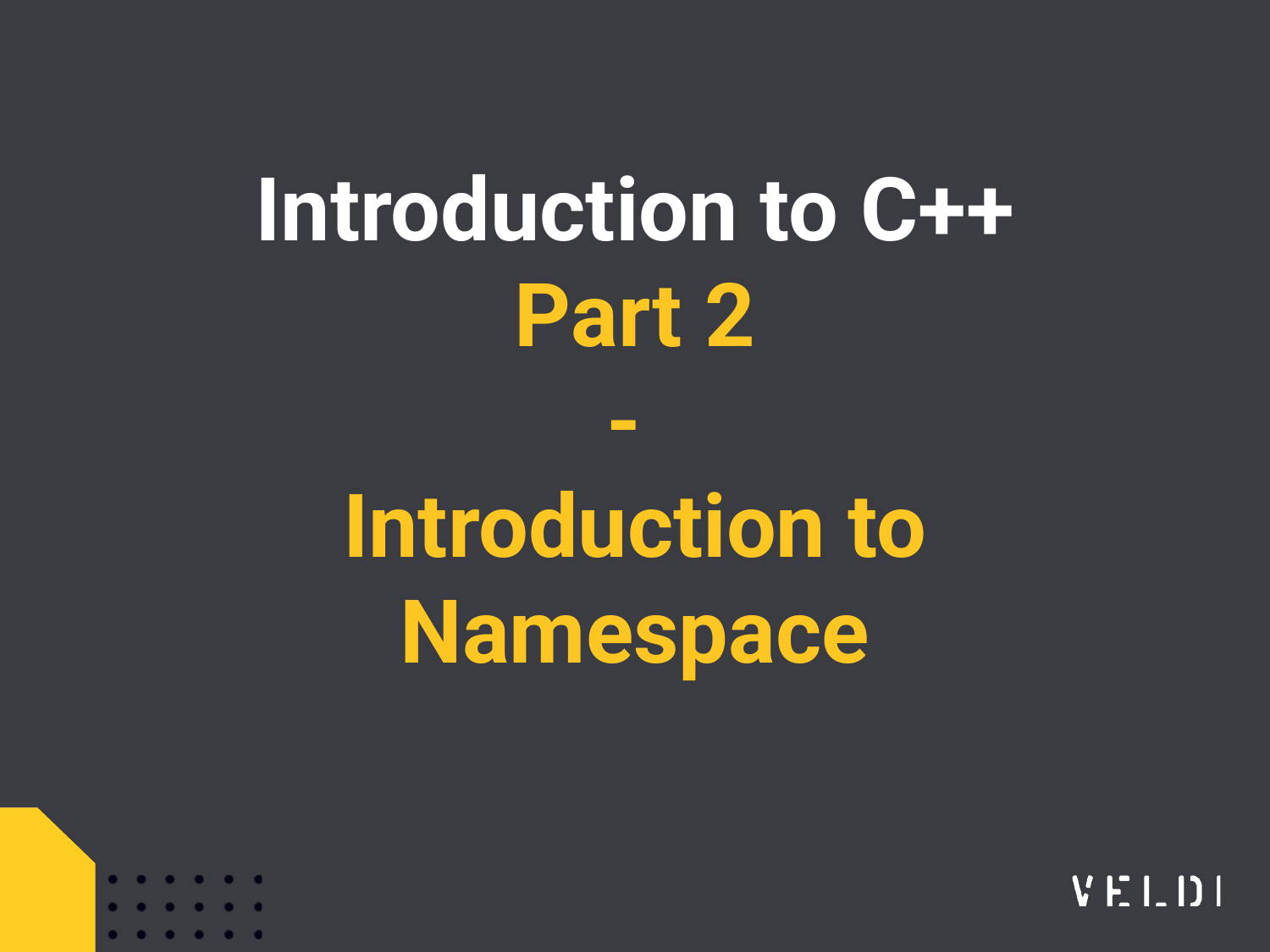

Introduction to C++
Part 2
-
Introduction to
Namespace